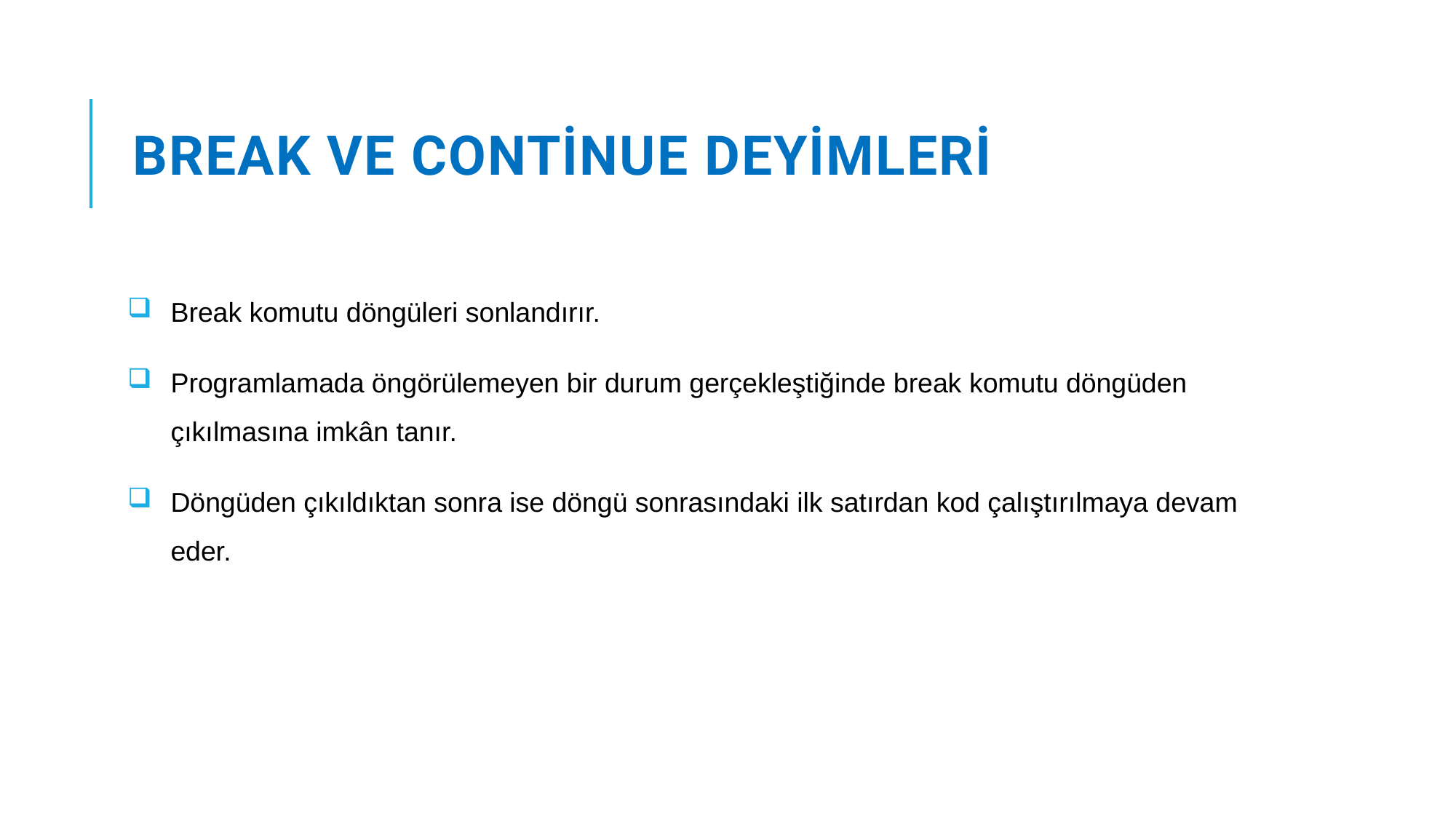

# Break ve Continue Deyimleri
Break komutu döngüleri sonlandırır.
Programlamada öngörülemeyen bir durum gerçekleştiğinde break komutu döngüden çıkılmasına imkân tanır.
Döngüden çıkıldıktan sonra ise döngü sonrasındaki ilk satırdan kod çalıştırılmaya devam eder.